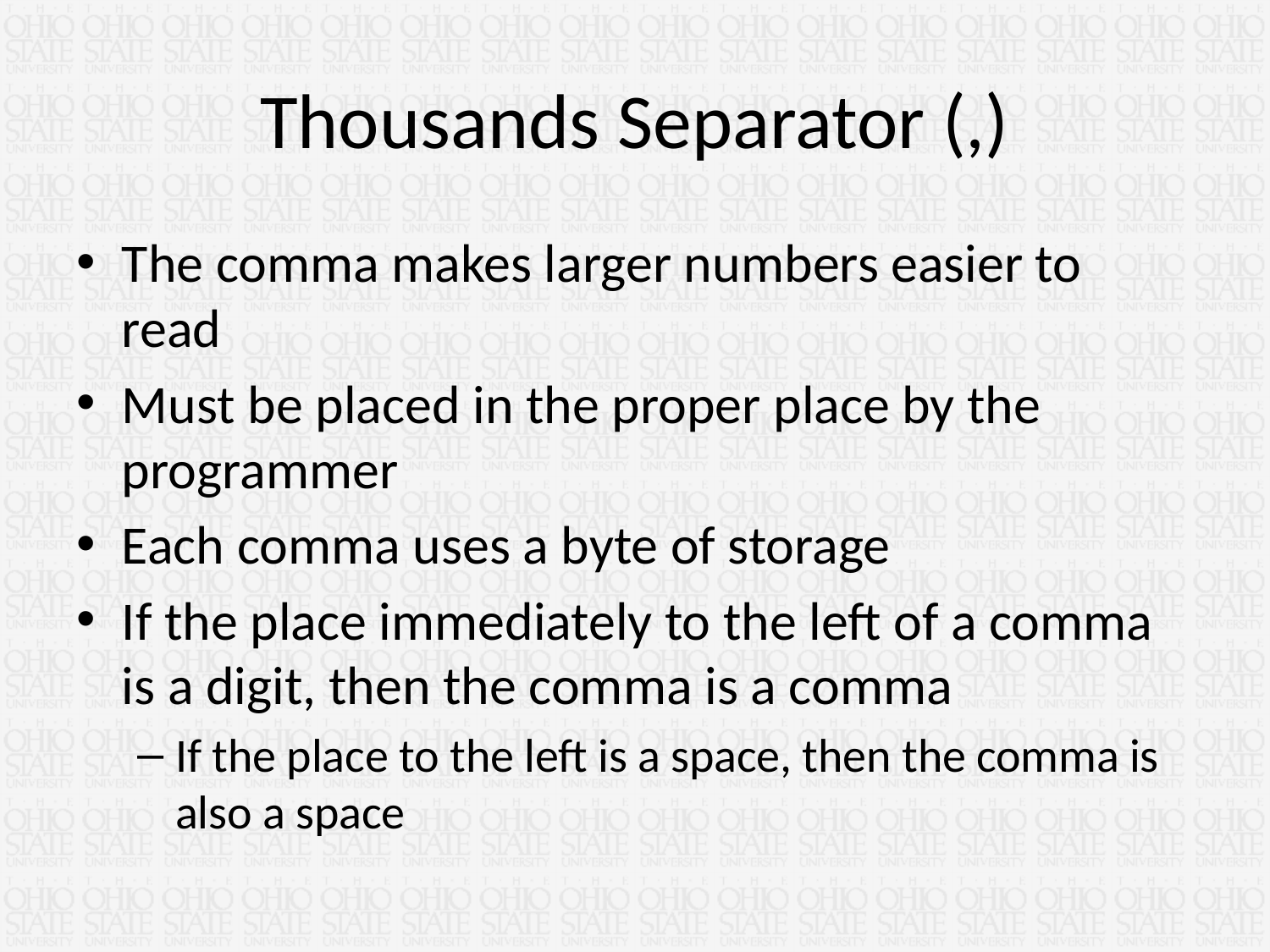

# Thousands Separator (,)
The comma makes larger numbers easier to read
Must be placed in the proper place by the programmer
Each comma uses a byte of storage
If the place immediately to the left of a comma is a digit, then the comma is a comma
If the place to the left is a space, then the comma is also a space